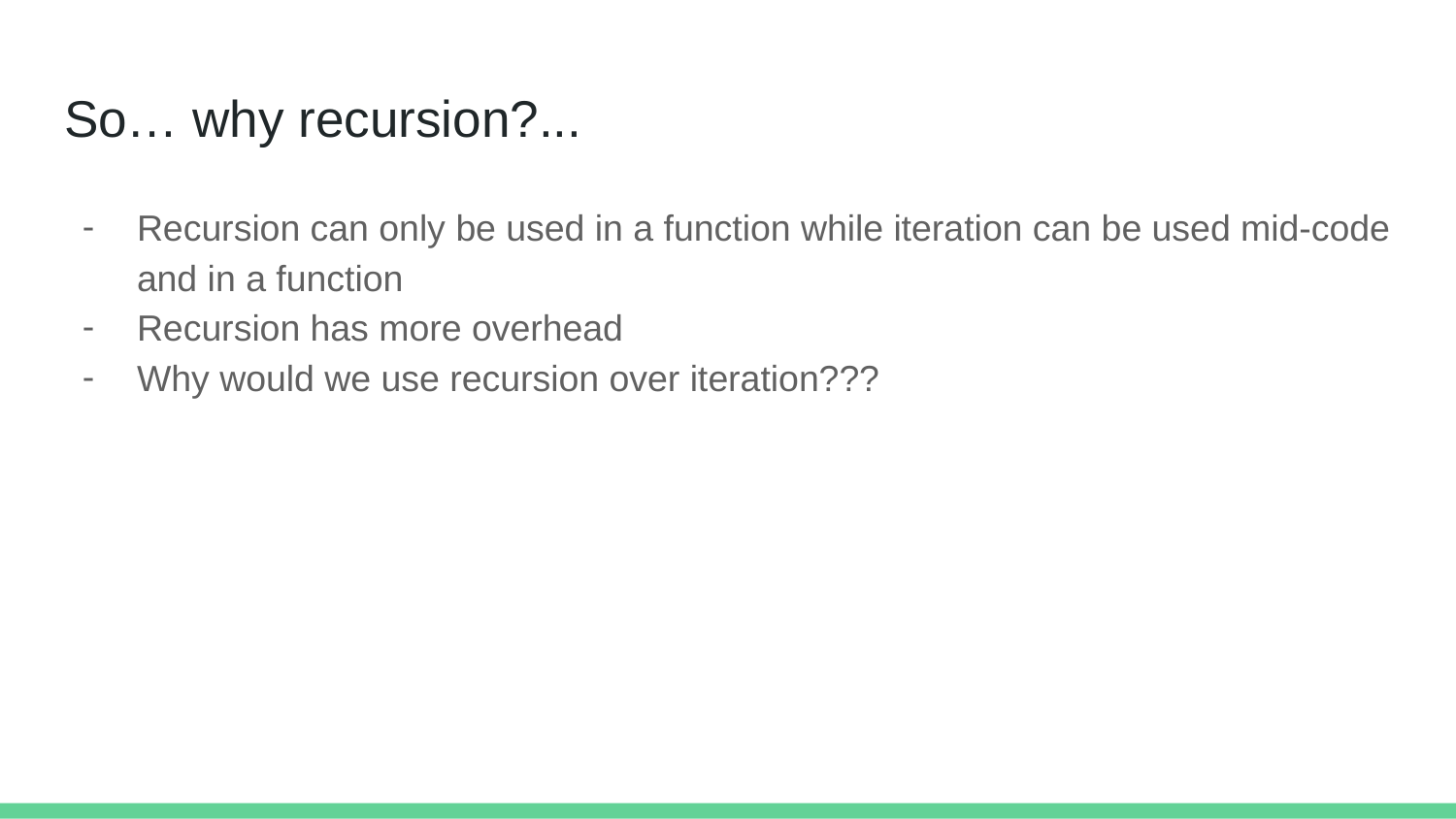

# So… why recursion?...
Recursion can only be used in a function while iteration can be used mid-code and in a function
Recursion has more overhead
Why would we use recursion over iteration???